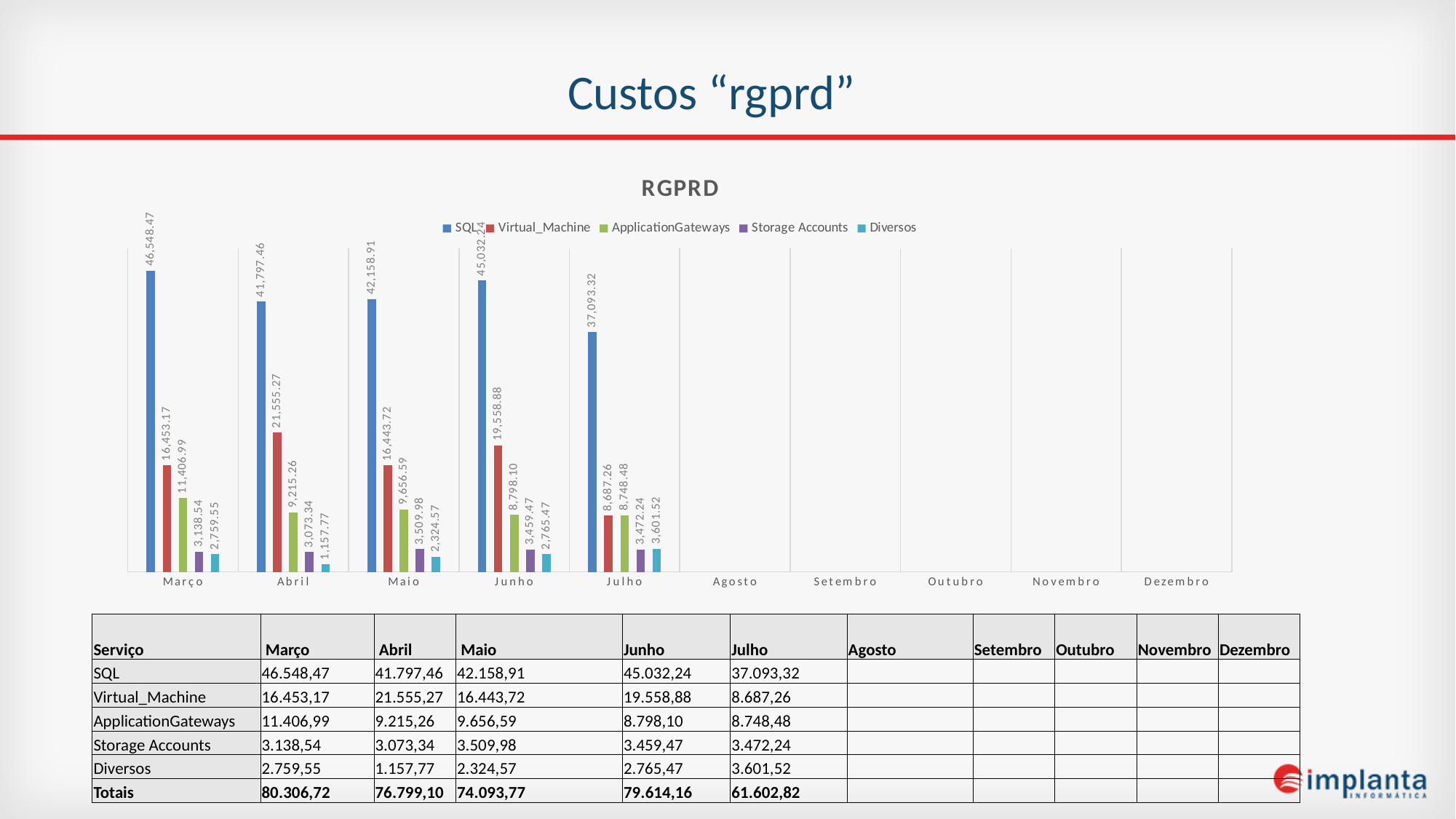

# Custos “rgprd”

### Chart: RGPRD

| Category | SQL | Virtual_Machine | ApplicationGateways | Storage Accounts | Diversos |
|---|---|---|---|---|---|
|  Março  | 46548.47 | 16453.17 | 11406.99 | 3138.54 | 2759.55 |
|  Abril  | 41797.46 | 21555.27 | 9215.26 | 3073.34 | 1157.77 |
|  Maio  | 42158.91 | 16443.72 | 9656.59 | 3509.98 | 2324.57 |
| Junho | 45032.24 | 19558.88 | 8798.1 | 3459.47 | 2765.47 |
| Julho | 37093.32453254297 | 8687.257277797458 | 8748.475283314854 | 3472.2424954050825 | 3601.5178469562866 |
| Agosto | None | None | None | None | None |
| Setembro | None | None | None | None | None |
| Outubro | None | None | None | None | None |
| Novembro | None | None | None | None | None |
| Dezembro | None | None | None | None | None |
| Serviço | Março | Abril | Maio | Junho | Julho | Agosto | Setembro | Outubro | Novembro | Dezembro |
| --- | --- | --- | --- | --- | --- | --- | --- | --- | --- | --- |
| SQL | 46.548,47 | 41.797,46 | 42.158,91 | 45.032,24 | 37.093,32 |  |  |  |  |  |
| Virtual\_Machine | 16.453,17 | 21.555,27 | 16.443,72 | 19.558,88 | 8.687,26 |  |  |  |  |  |
| ApplicationGateways | 11.406,99 | 9.215,26 | 9.656,59 | 8.798,10 | 8.748,48 |  |  |  |  |  |
| Storage Accounts | 3.138,54 | 3.073,34 | 3.509,98 | 3.459,47 | 3.472,24 |  |  |  |  |  |
| Diversos | 2.759,55 | 1.157,77 | 2.324,57 | 2.765,47 | 3.601,52 |  |  |  |  |  |
| Totais | 80.306,72 | 76.799,10 | 74.093,77 | 79.614,16 | 61.602,82 |  |  |  |  |  |